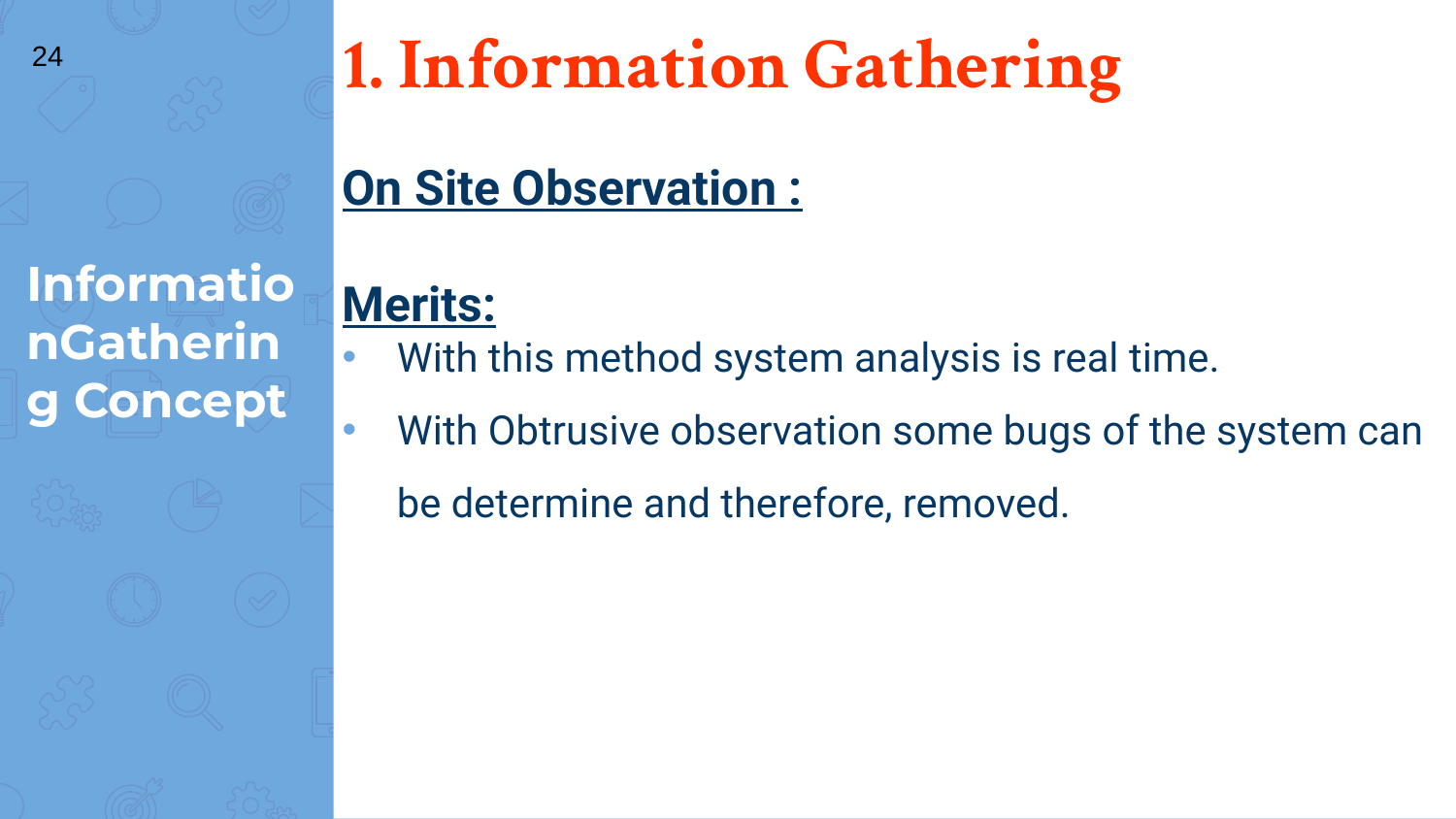

# 1. Information Gathering
24
On Site Observation :

Merits:
With this method system analysis is real time.
With Obtrusive observation some bugs of the system can be determine and therefore, removed.
InformationGathering Concept